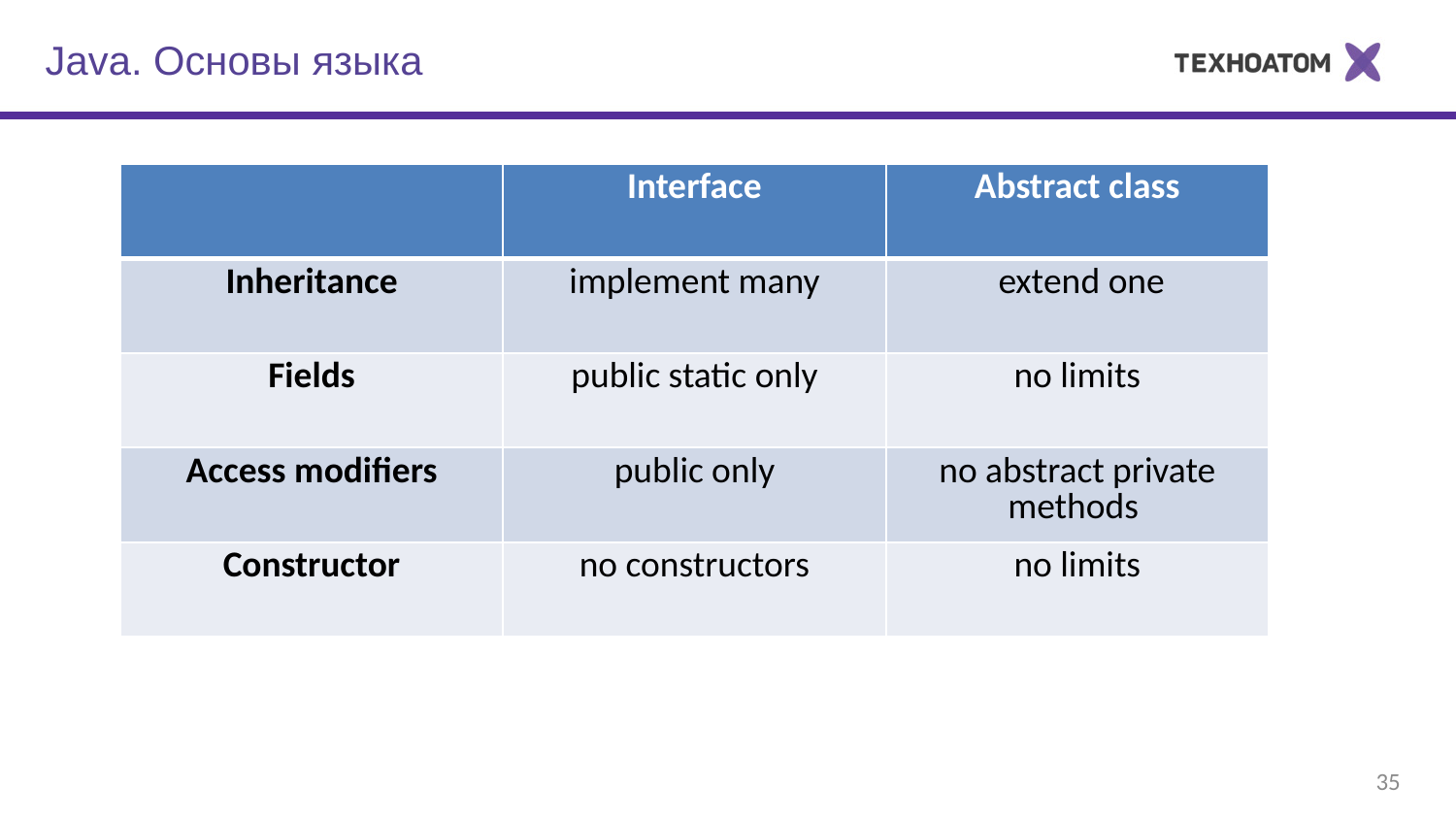

Java. Основы языка
|  | Interface | Abstract class |
| --- | --- | --- |
| Inheritance | implement many | extend one |
| Fields | public static only | no limits |
| Access modifiers | public only | no abstract private methods |
| Constructor | no constructors | no limits |
35